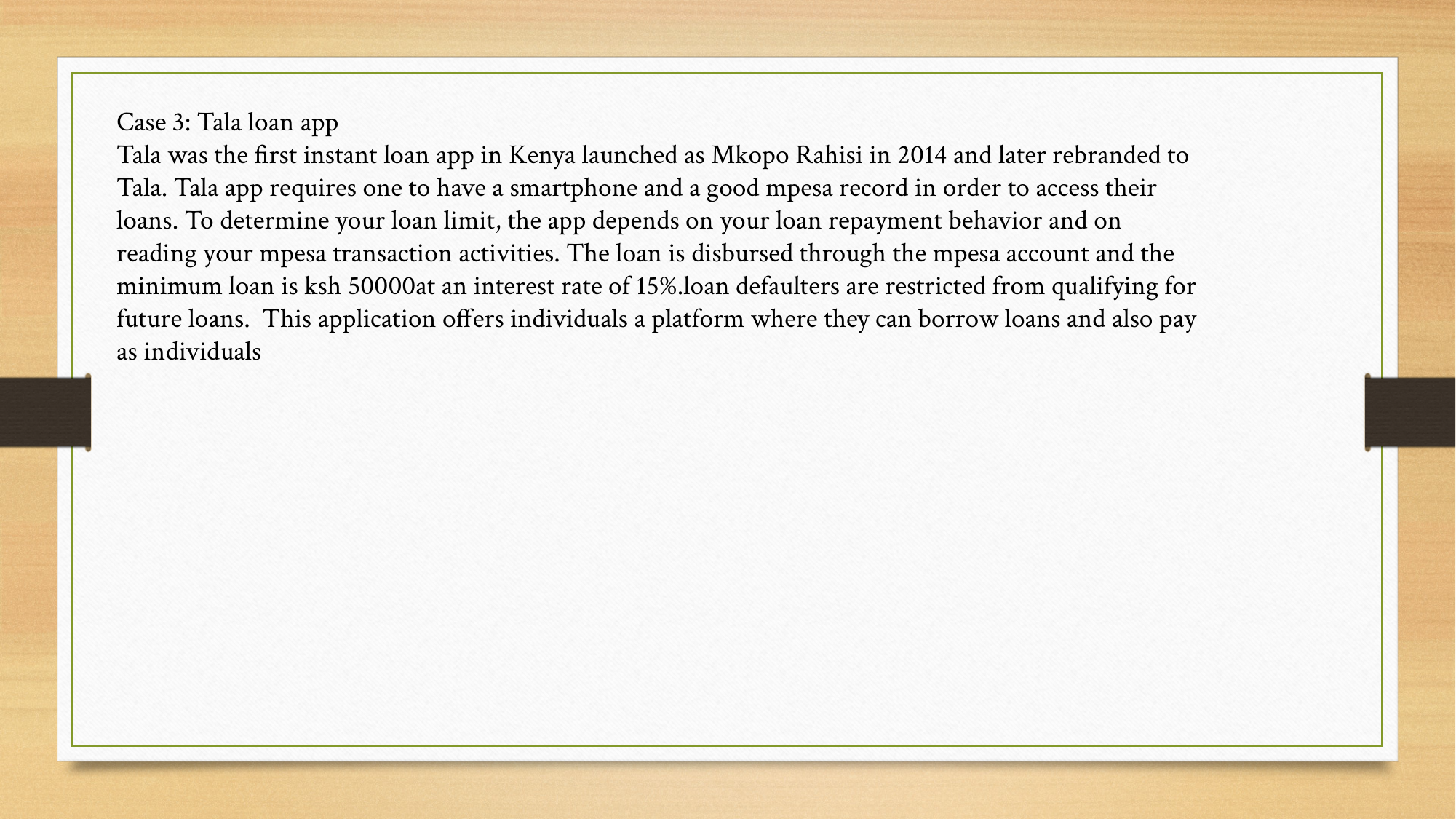

Case 3: Tala loan app
Tala was the first instant loan app in Kenya launched as Mkopo Rahisi in 2014 and later rebranded to Tala. Tala app requires one to have a smartphone and a good mpesa record in order to access their loans. To determine your loan limit, the app depends on your loan repayment behavior and on reading your mpesa transaction activities. The loan is disbursed through the mpesa account and the minimum loan is ksh 50000at an interest rate of 15%.loan defaulters are restricted from qualifying for future loans.  This application offers individuals a platform where they can borrow loans and also pay as individuals